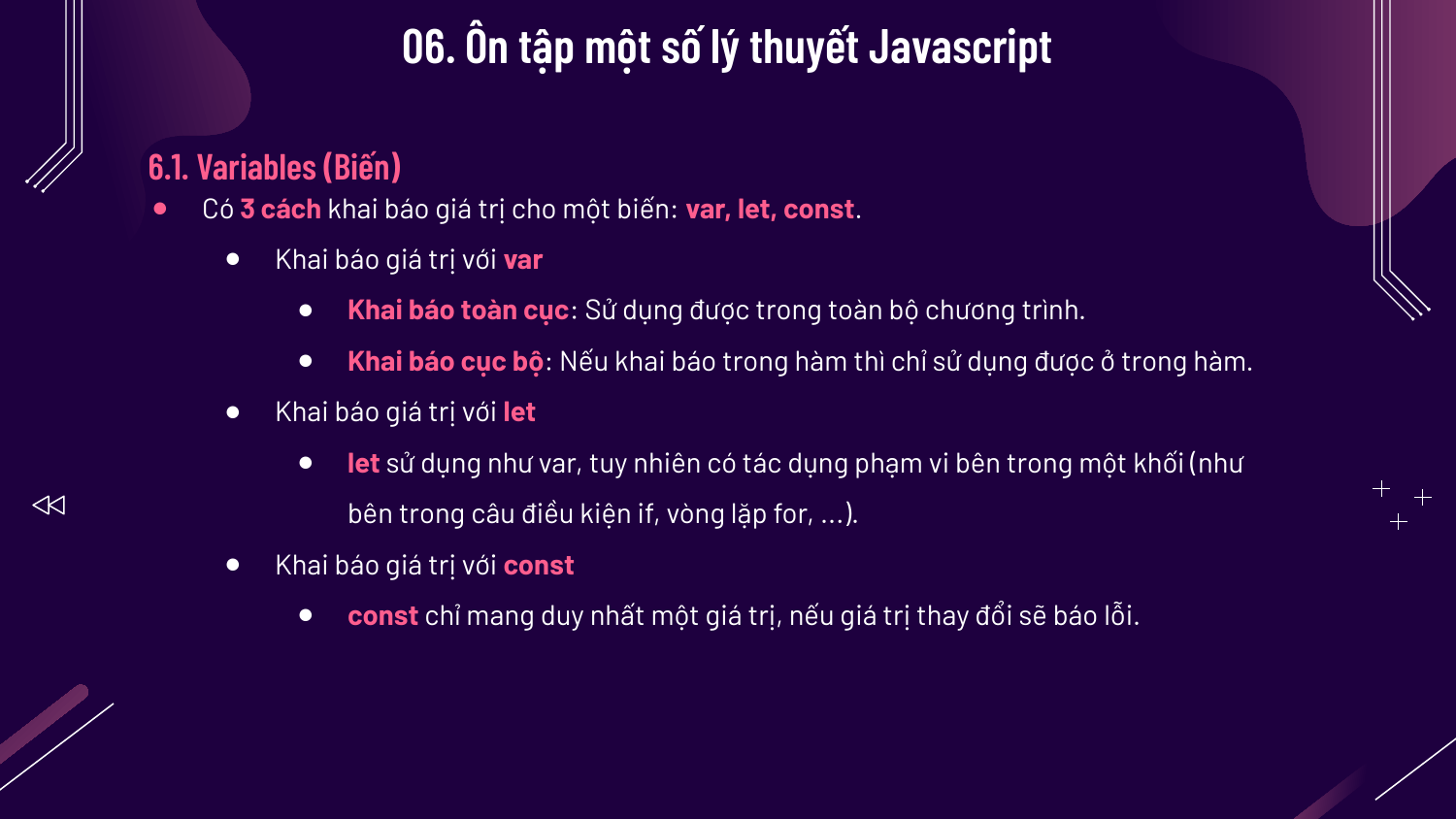

# 06. Ôn tập một số lý thuyết Javascript
6.1. Variables (Biến)
Có 3 cách khai báo giá trị cho một biến: var, let, const.
Khai báo giá trị với var
Khai báo toàn cục: Sử dụng được trong toàn bộ chương trình.
Khai báo cục bộ: Nếu khai báo trong hàm thì chỉ sử dụng được ở trong hàm.
Khai báo giá trị với let
let sử dụng như var, tuy nhiên có tác dụng phạm vi bên trong một khối (như bên trong câu điều kiện if, vòng lặp for, ...).
Khai báo giá trị với const
const chỉ mang duy nhất một giá trị, nếu giá trị thay đổi sẽ báo lỗi.